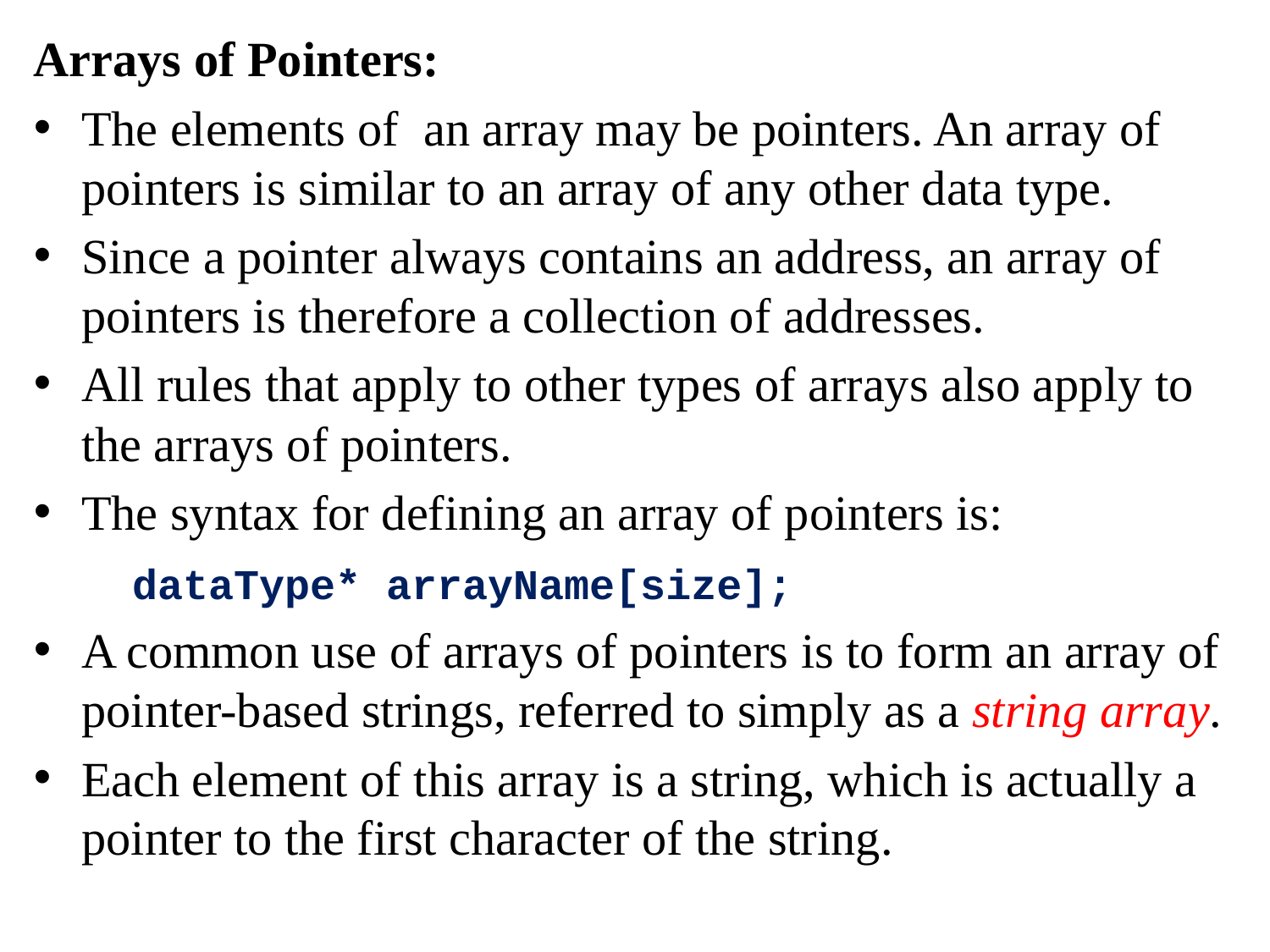

Arrays of Pointers:
The elements of  an array may be pointers. An array of pointers is similar to an array of any other data type.
Since a pointer always contains an address, an array of pointers is therefore a collection of addresses.
All rules that apply to other types of arrays also apply to the arrays of pointers.
The syntax for defining an array of pointers is:
        dataType* arrayName[size];
A common use of arrays of pointers is to form an array of pointer-based strings, referred to simply as a string array.
Each element of this array is a string, which is actually a pointer to the first character of the string.